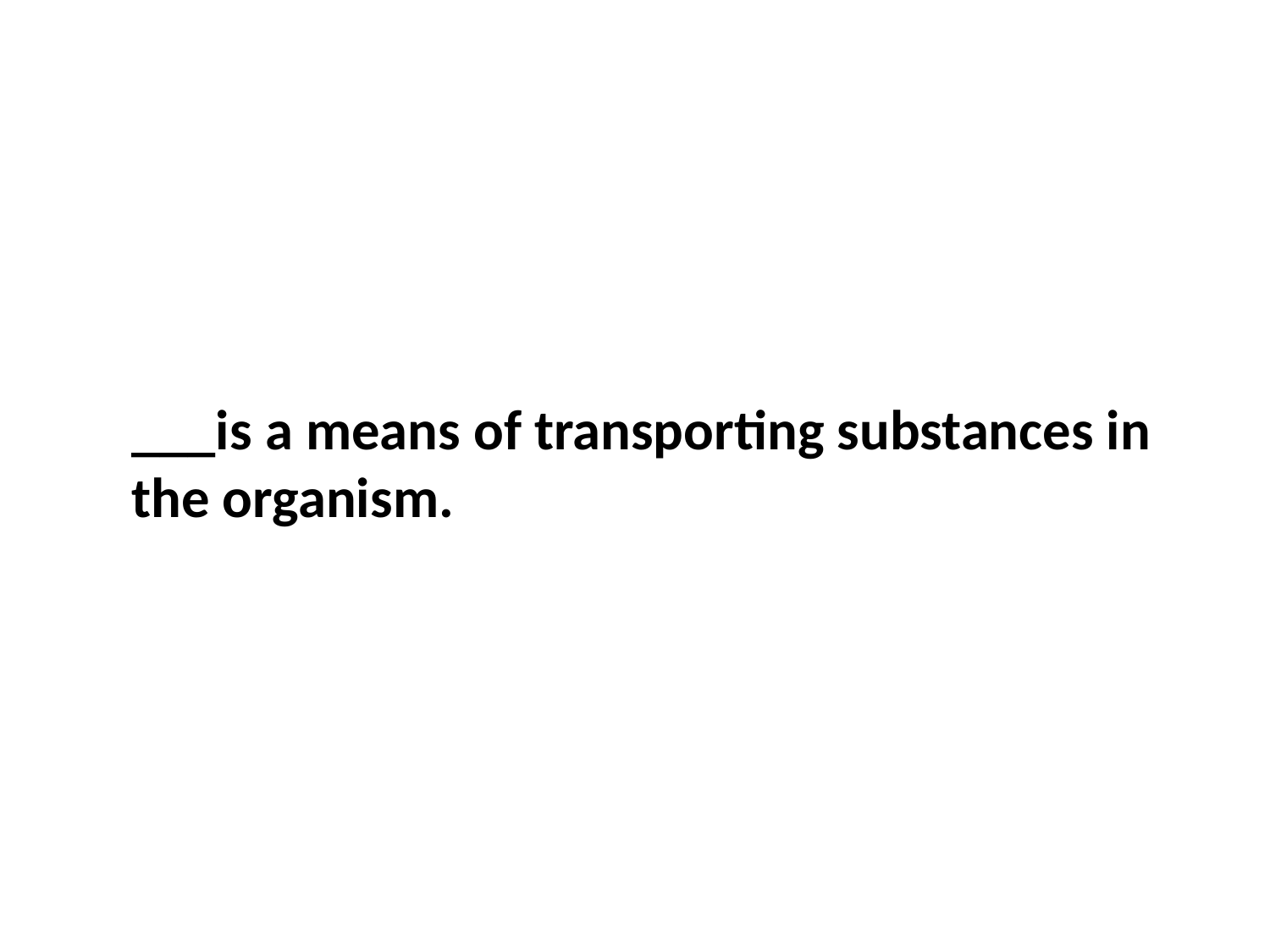

___is a means of transporting substances in the organism.